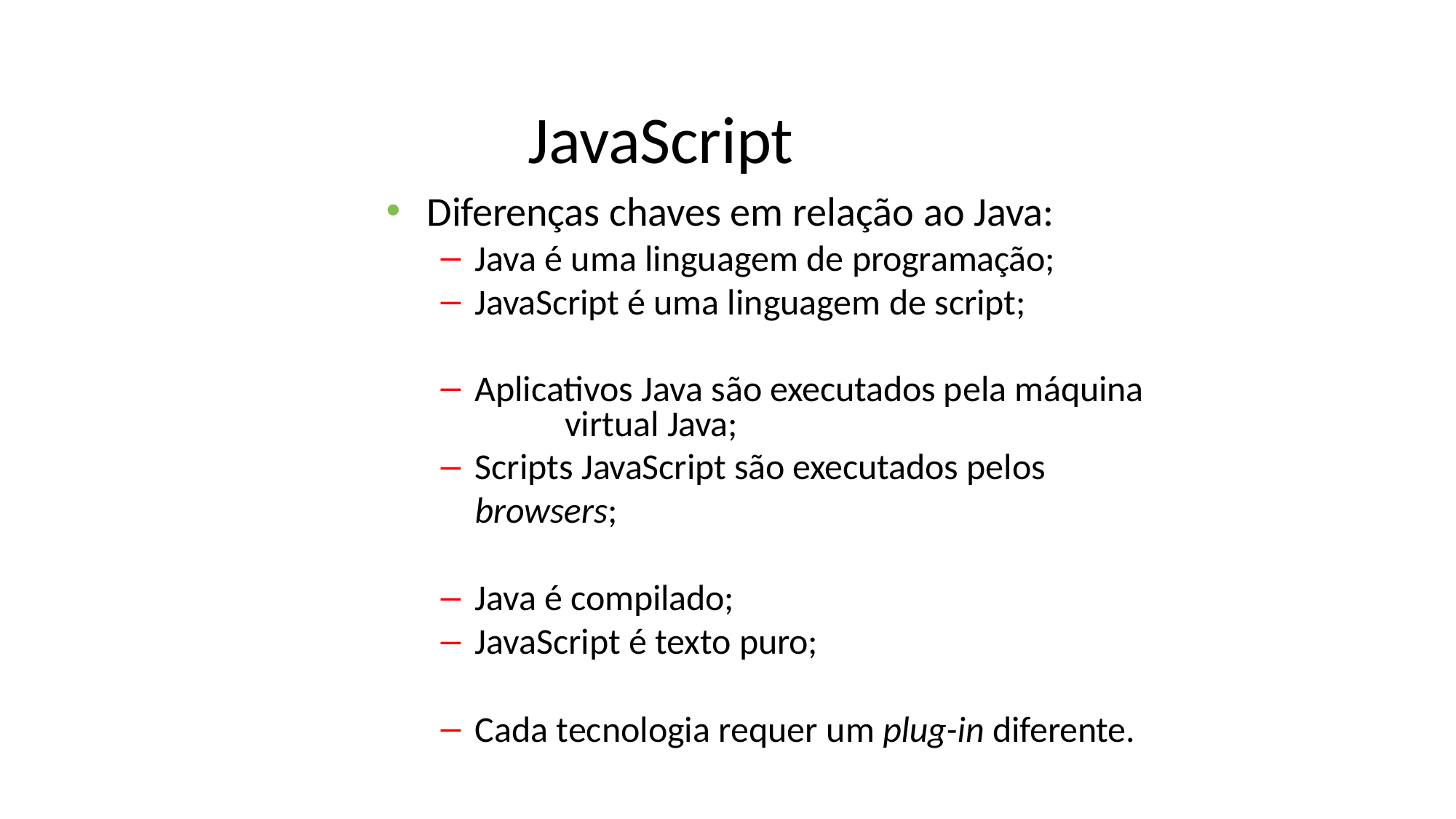

# JavaScript
Diferenças chaves em relação ao Java:
Java é uma linguagem de programação;
JavaScript é uma linguagem de script;

Aplicativos Java são executados pela máquina 	virtual Java;
Scripts JavaScript são executados pelos browsers;
Java é compilado;
JavaScript é texto puro;
Cada tecnologia requer um plug-in diferente.

Fonte: Oracle